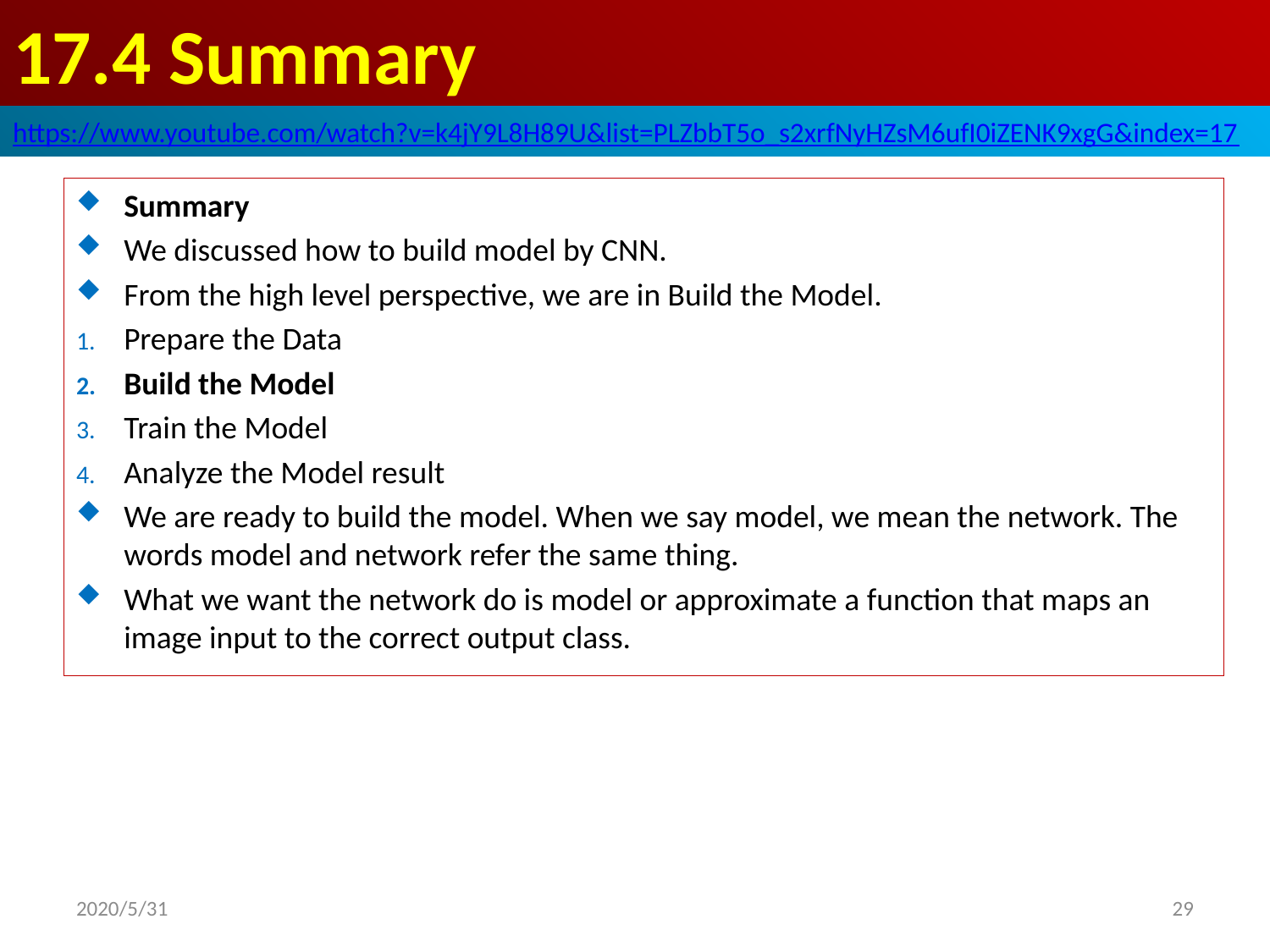

# 17.4 Summary
https://www.youtube.com/watch?v=k4jY9L8H89U&list=PLZbbT5o_s2xrfNyHZsM6ufI0iZENK9xgG&index=17
Summary
We discussed how to build model by CNN.
From the high level perspective, we are in Build the Model.
Prepare the Data
Build the Model
Train the Model
Analyze the Model result
We are ready to build the model. When we say model, we mean the network. The words model and network refer the same thing.
What we want the network do is model or approximate a function that maps an image input to the correct output class.
2020/5/31
29